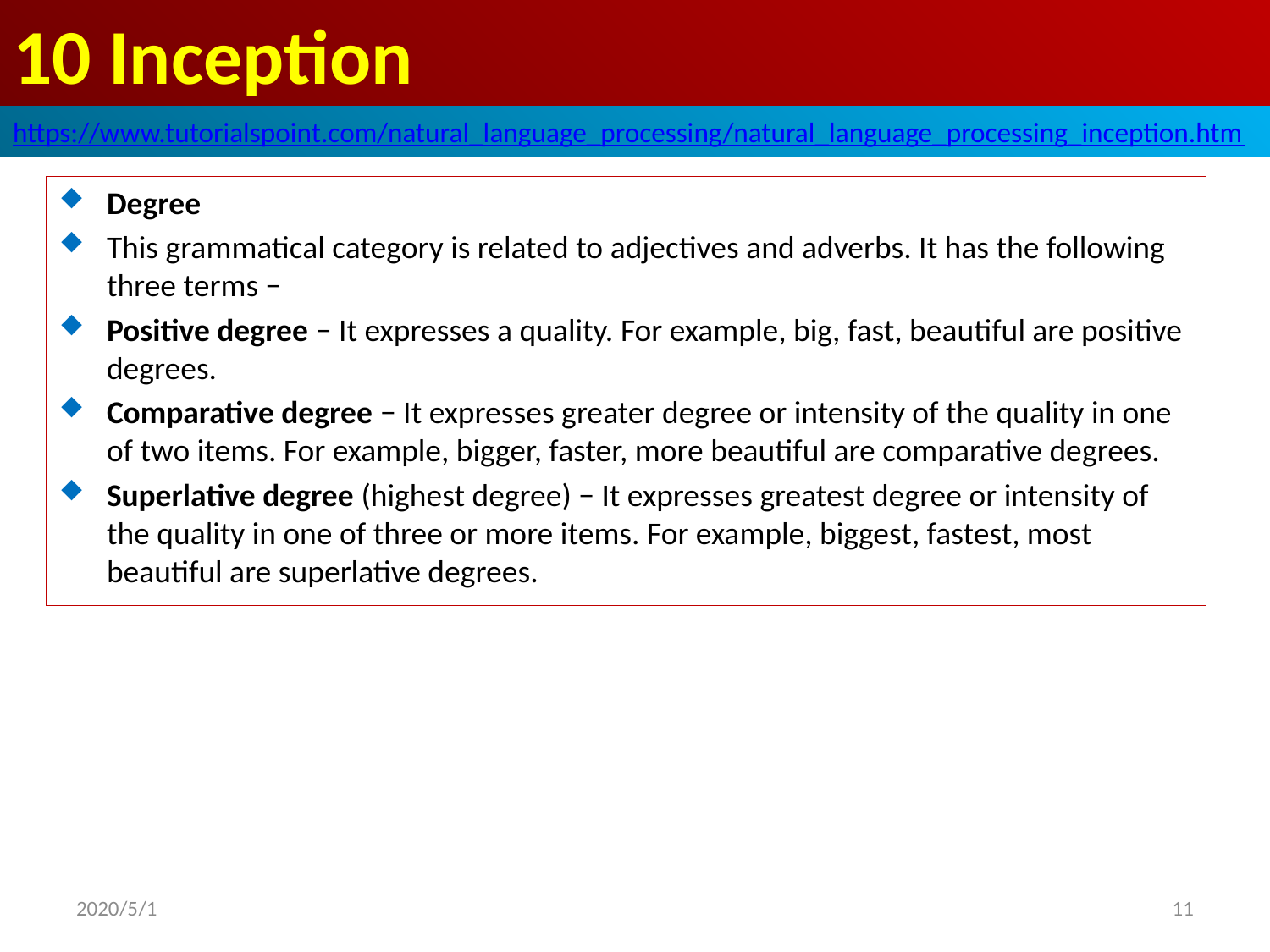

# 10 Inception
https://www.tutorialspoint.com/natural_language_processing/natural_language_processing_inception.htm
Degree
This grammatical category is related to adjectives and adverbs. It has the following three terms −
Positive degree − It expresses a quality. For example, big, fast, beautiful are positive degrees.
Comparative degree − It expresses greater degree or intensity of the quality in one of two items. For example, bigger, faster, more beautiful are comparative degrees.
Superlative degree (highest degree) − It expresses greatest degree or intensity of the quality in one of three or more items. For example, biggest, fastest, most beautiful are superlative degrees.
2020/5/1
11